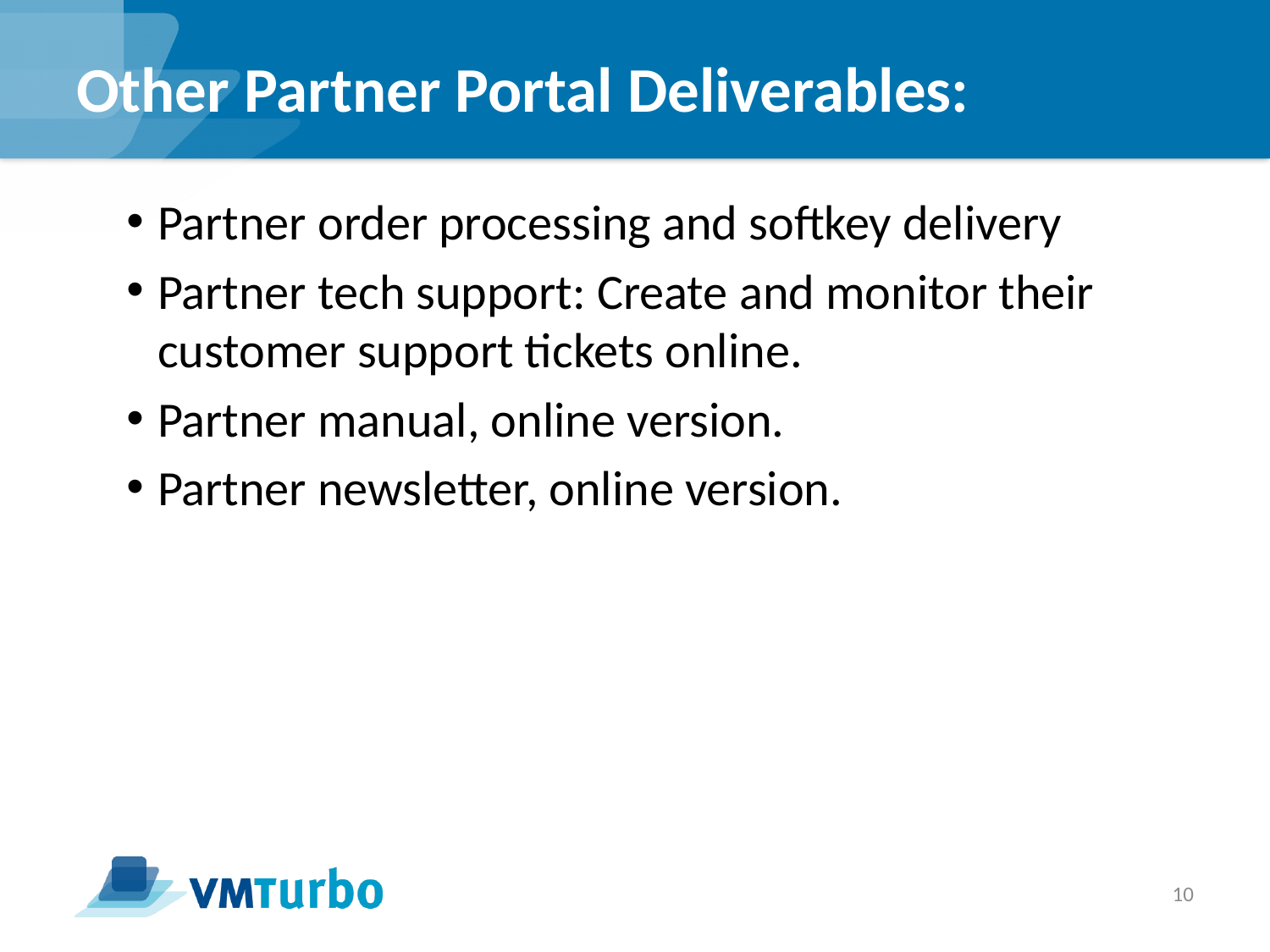

# Other Partner Portal Deliverables:
Partner order processing and softkey delivery
Partner tech support: Create and monitor their customer support tickets online.
Partner manual, online version.
Partner newsletter, online version.